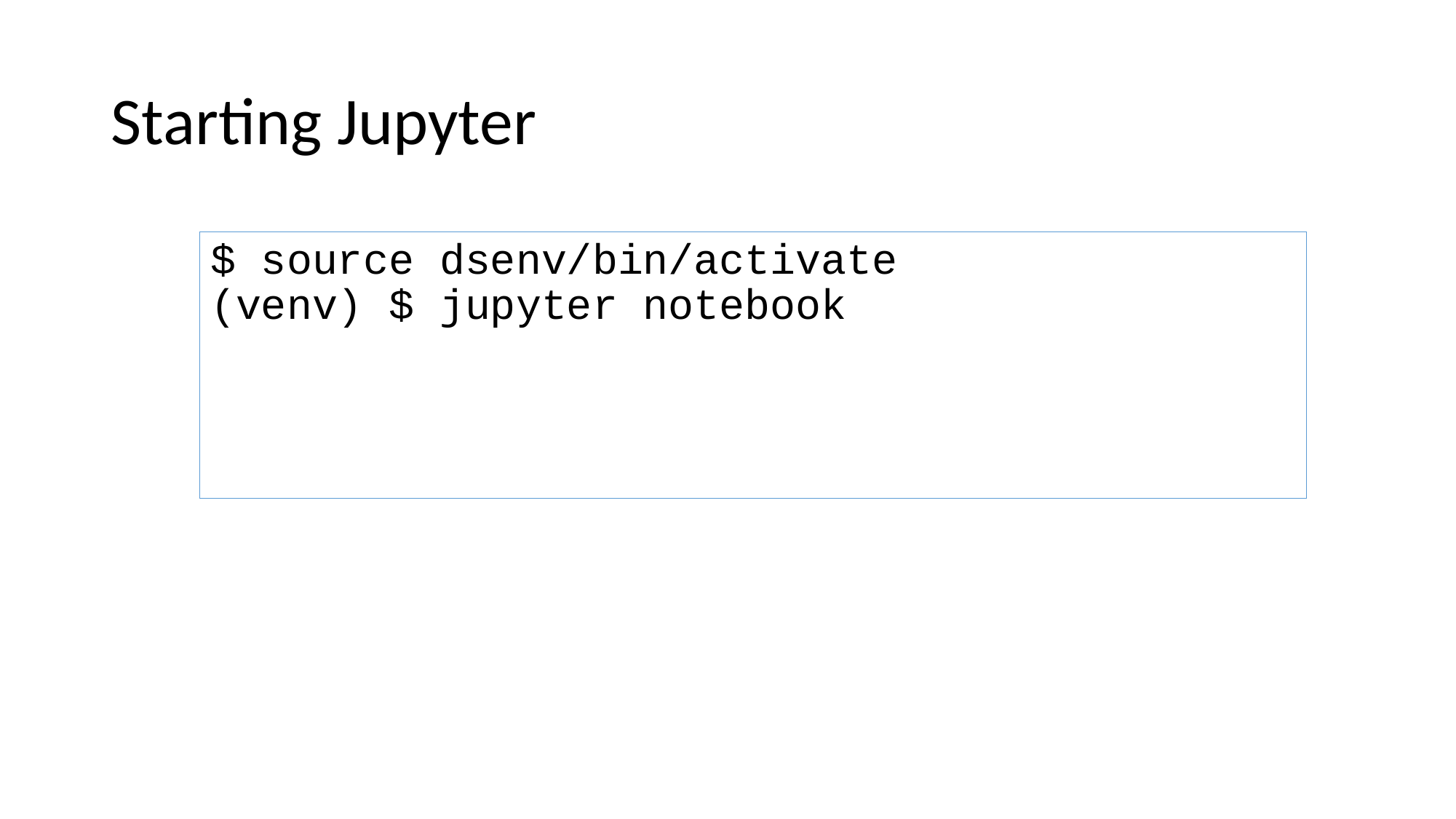

# Starting Jupyter
$ source dsenv/bin/activate
(venv) $ jupyter notebook